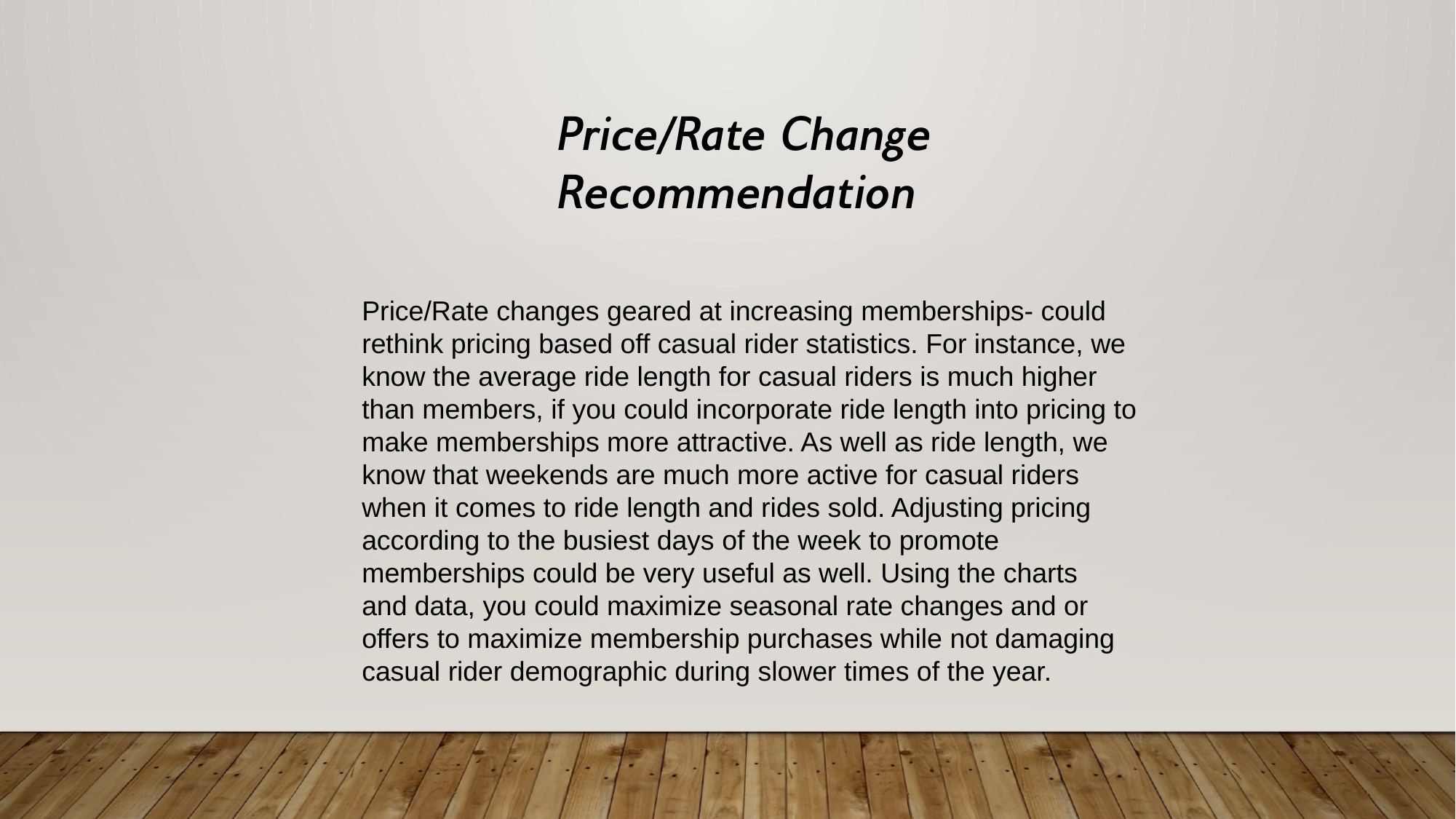

Price/Rate Change Recommendation
Price/Rate changes geared at increasing memberships- could rethink pricing based off casual rider statistics. For instance, we know the average ride length for casual riders is much higher than members, if you could incorporate ride length into pricing to make memberships more attractive. As well as ride length, we know that weekends are much more active for casual riders when it comes to ride length and rides sold. Adjusting pricing according to the busiest days of the week to promote memberships could be very useful as well. Using the charts and data, you could maximize seasonal rate changes and or offers to maximize membership purchases while not damaging casual rider demographic during slower times of the year.  ​